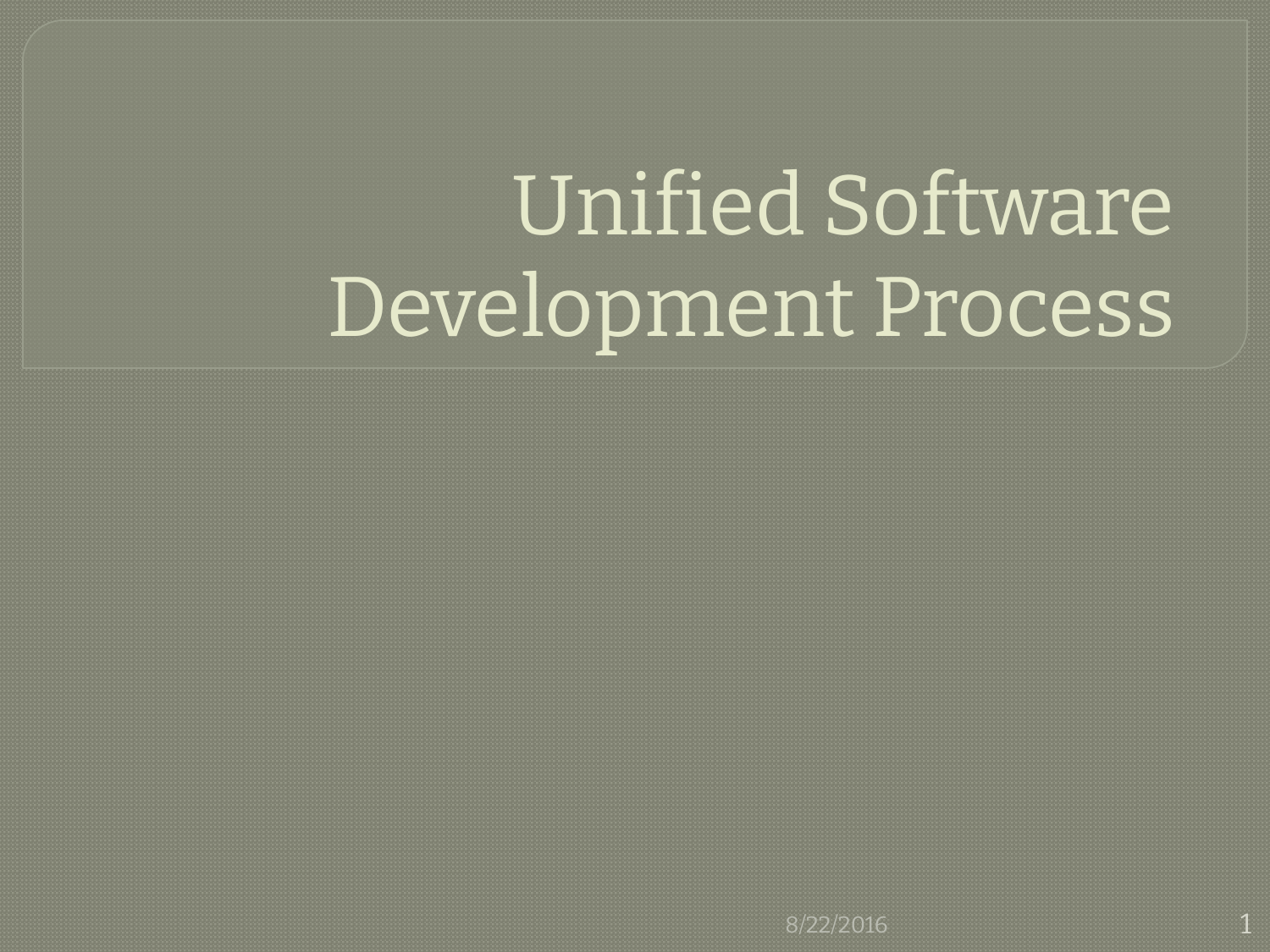

# Unified Software Development Process

8/22/2016
1